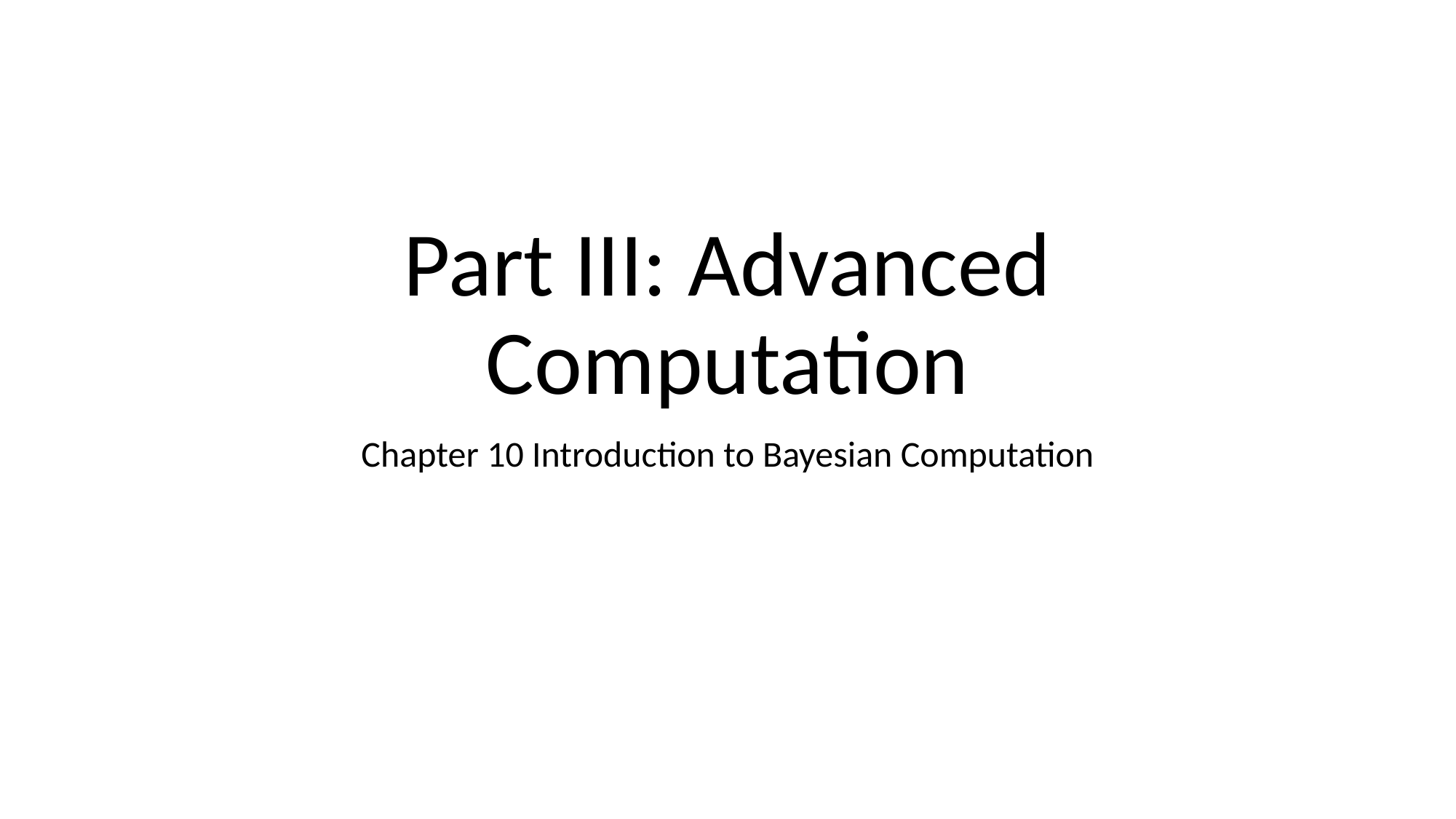

# Part III: Advanced Computation
Chapter 10 Introduction to Bayesian Computation